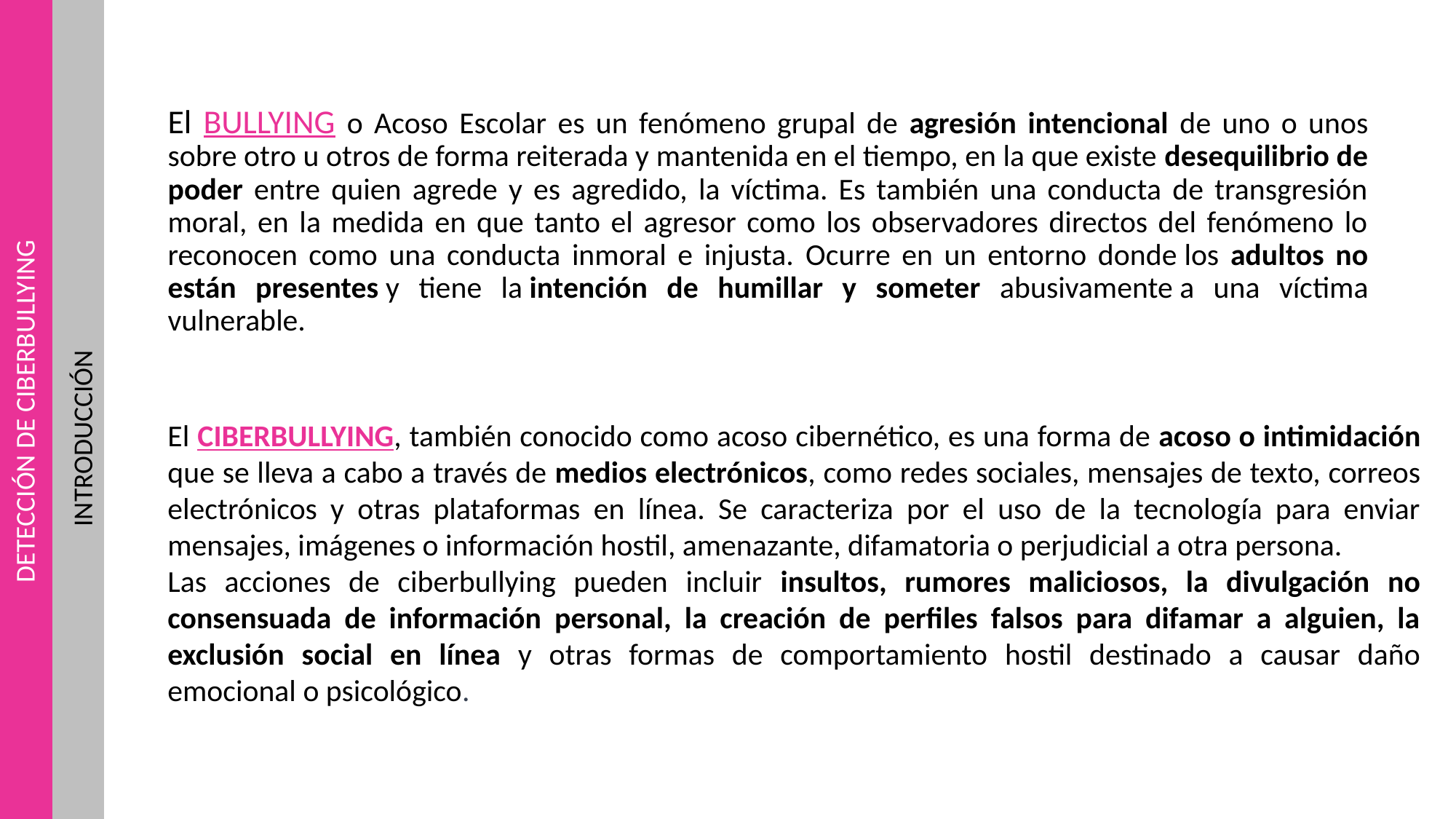

# El BULLYING o Acoso Escolar es un fenómeno grupal de agresión intencional de uno o unos sobre otro u otros de forma reiterada y mantenida en el tiempo, en la que existe desequilibrio de poder entre quien agrede y es agredido, la víctima. Es también una conducta de transgresión moral, en la medida en que tanto el agresor como los observadores directos del fenómeno lo reconocen como una conducta inmoral e injusta. Ocurre en un entorno donde los adultos no están presentes y tiene la intención de humillar y someter abusivamente a una víctima vulnerable.
INTRODUCCIÓN
DETECCIÓN DE CIBERBULLYING
El CIBERBULLYING, también conocido como acoso cibernético, es una forma de acoso o intimidación que se lleva a cabo a través de medios electrónicos, como redes sociales, mensajes de texto, correos electrónicos y otras plataformas en línea. Se caracteriza por el uso de la tecnología para enviar mensajes, imágenes o información hostil, amenazante, difamatoria o perjudicial a otra persona.
Las acciones de ciberbullying pueden incluir insultos, rumores maliciosos, la divulgación no consensuada de información personal, la creación de perfiles falsos para difamar a alguien, la exclusión social en línea y otras formas de comportamiento hostil destinado a causar daño emocional o psicológico.